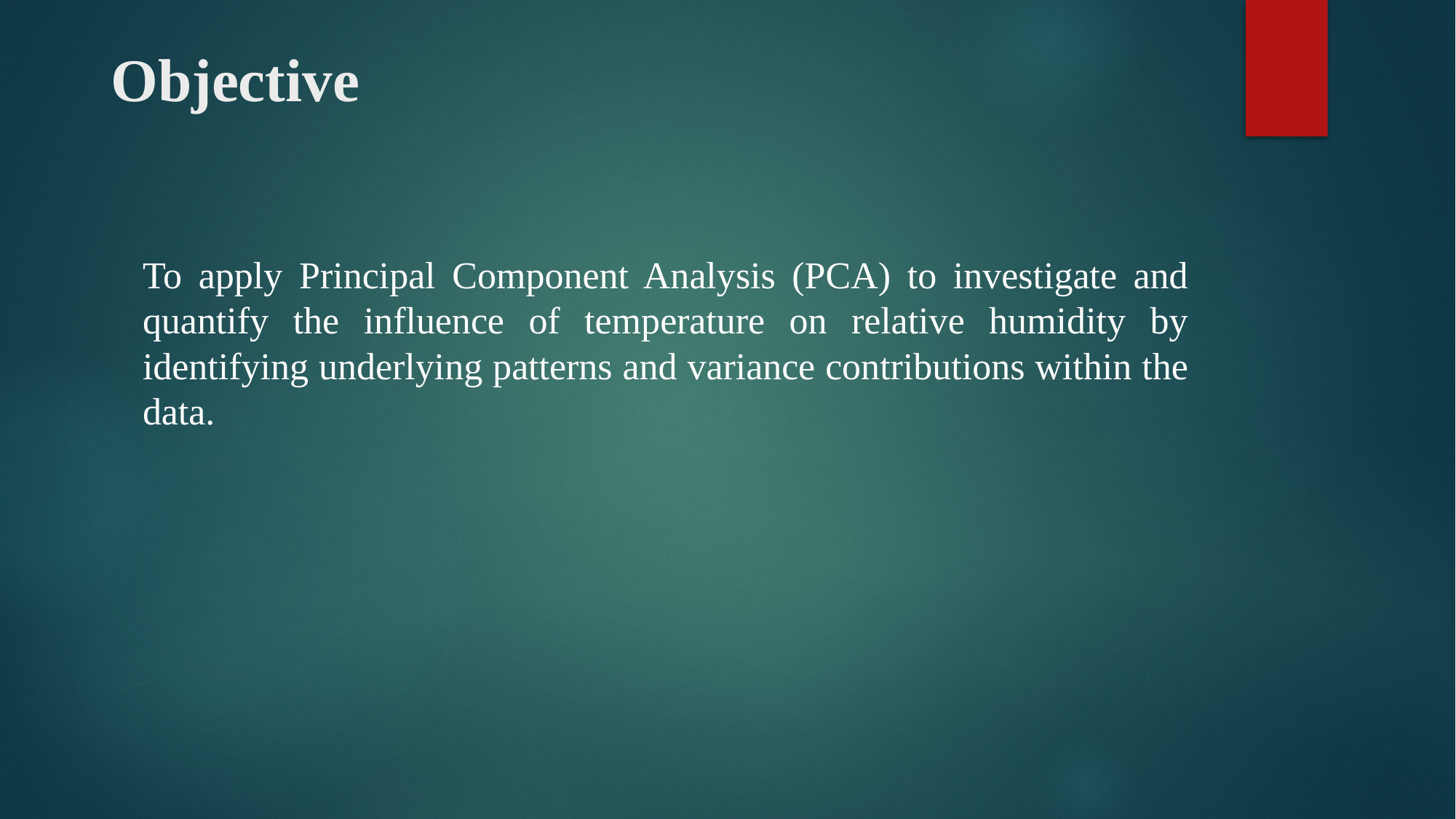

# Objective
To apply Principal Component Analysis (PCA) to investigate and quantify the influence of temperature on relative humidity by identifying underlying patterns and variance contributions within the data.